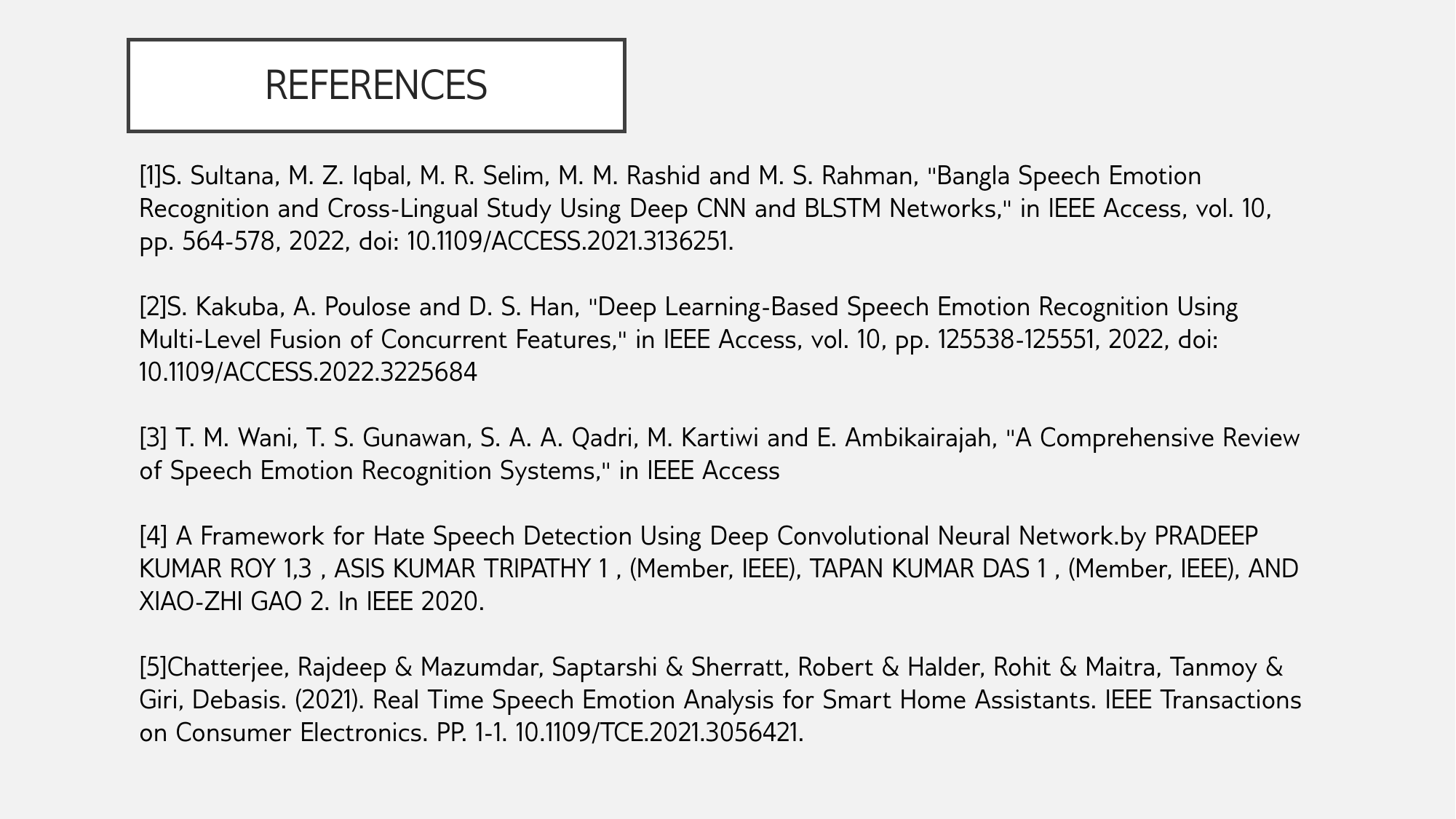

# REFERENCES
[1]S. Sultana, M. Z. Iqbal, M. R. Selim, M. M. Rashid and M. S. Rahman, "Bangla Speech Emotion Recognition and Cross-Lingual Study Using Deep CNN and BLSTM Networks," in IEEE Access, vol. 10, pp. 564-578, 2022, doi: 10.1109/ACCESS.2021.3136251.

[2]S. Kakuba, A. Poulose and D. S. Han, "Deep Learning-Based Speech Emotion Recognition Using Multi-Level Fusion of Concurrent Features," in IEEE Access, vol. 10, pp. 125538-125551, 2022, doi: 10.1109/ACCESS.2022.3225684

[3] T. M. Wani, T. S. Gunawan, S. A. A. Qadri, M. Kartiwi and E. Ambikairajah, "A Comprehensive Review of Speech Emotion Recognition Systems," in IEEE Access

[4] A Framework for Hate Speech Detection Using Deep Convolutional Neural Network.by PRADEEP KUMAR ROY 1,3 , ASIS KUMAR TRIPATHY 1 , (Member, IEEE), TAPAN KUMAR DAS 1 , (Member, IEEE), AND XIAO-ZHI GAO 2. In IEEE 2020.

[5]Chatterjee, Rajdeep & Mazumdar, Saptarshi & Sherratt, Robert & Halder, Rohit & Maitra, Tanmoy & Giri, Debasis. (2021). Real Time Speech Emotion Analysis for Smart Home Assistants. IEEE Transactions on Consumer Electronics. PP. 1-1. 10.1109/TCE.2021.3056421.